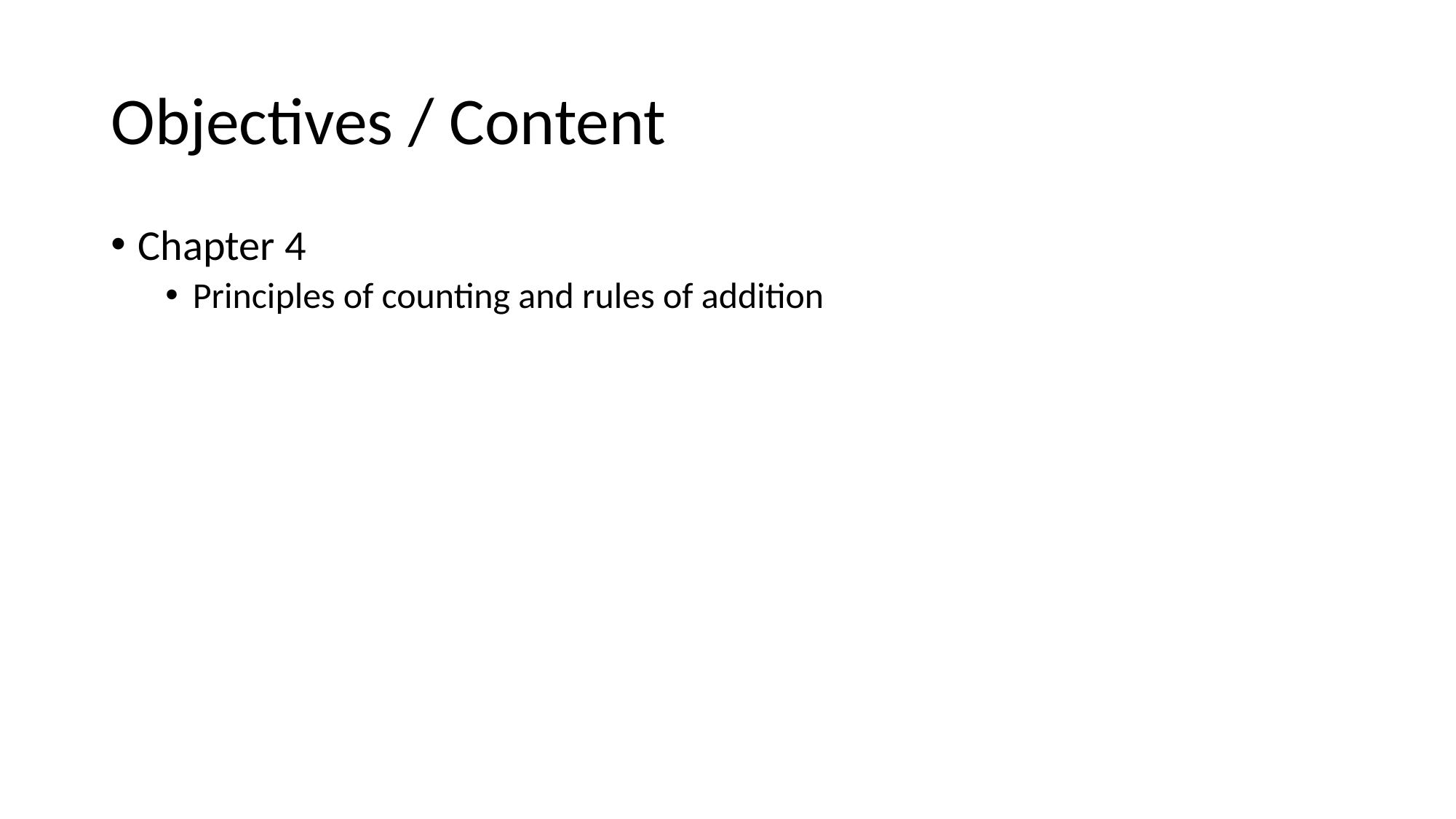

# Objectives / Content
Chapter 4
Principles of counting and rules of addition